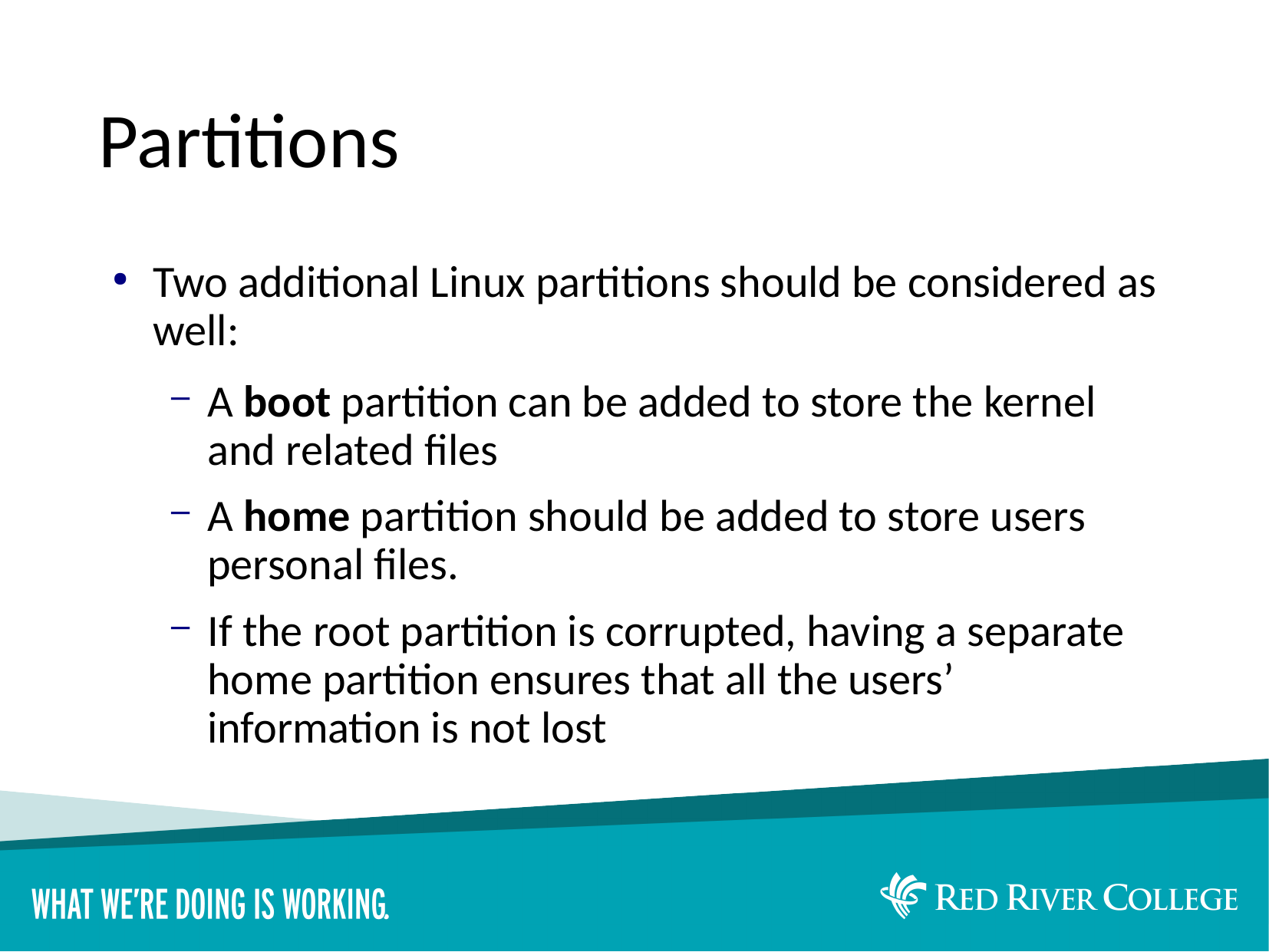

# Partitions
Two additional Linux partitions should be considered as well:
A boot partition can be added to store the kernel and related files
A home partition should be added to store users personal files.
If the root partition is corrupted, having a separate home partition ensures that all the users’ information is not lost